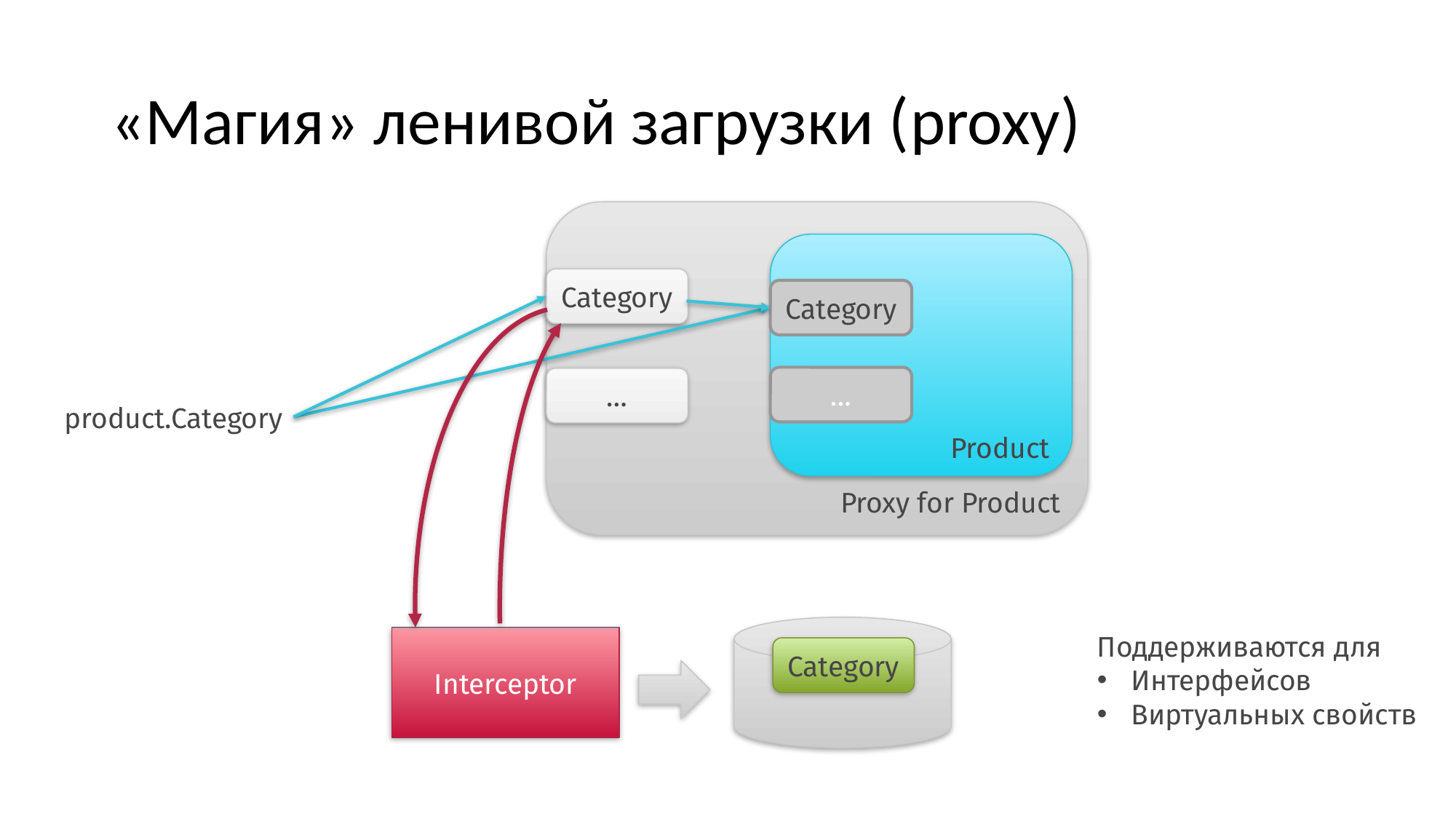

# «Магия» ленивой загрузки (proxy)
Proxy for Product
Category
…
Product
Category

…
product.Category

Поддерживаются для
Интерфейсов
Виртуальных свойств
Interceptor
Category